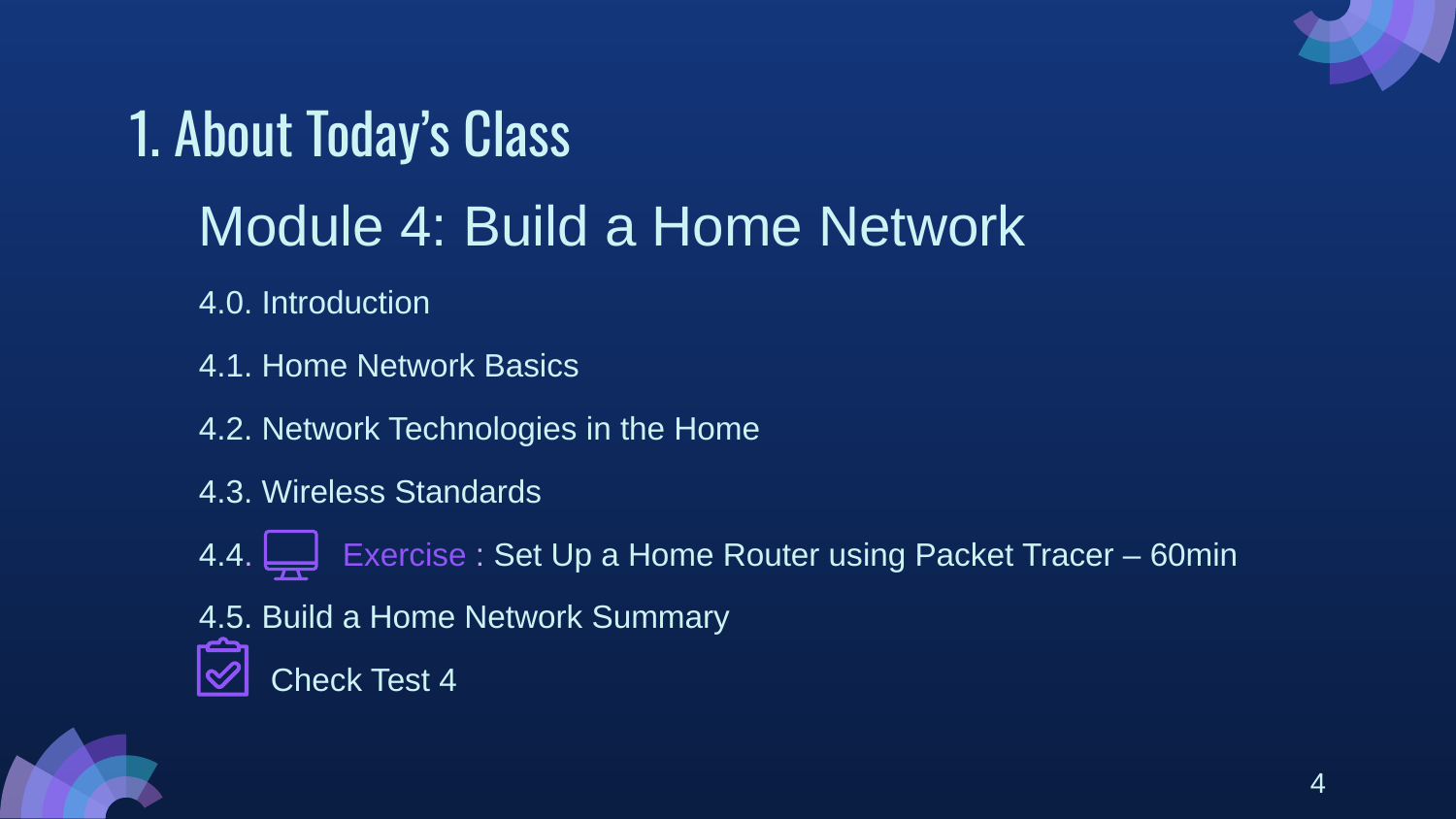

# 1. About Today’s Class
Module 4: Build a Home Network
4.0. Introduction
4.1. Home Network Basics
4.2. Network Technologies in the Home
4.3. Wireless Standards
4.4.          Exercise : Set Up a Home Router using Packet Tracer – 60min
4.5. Build a Home Network Summary
        Check Test 4

4